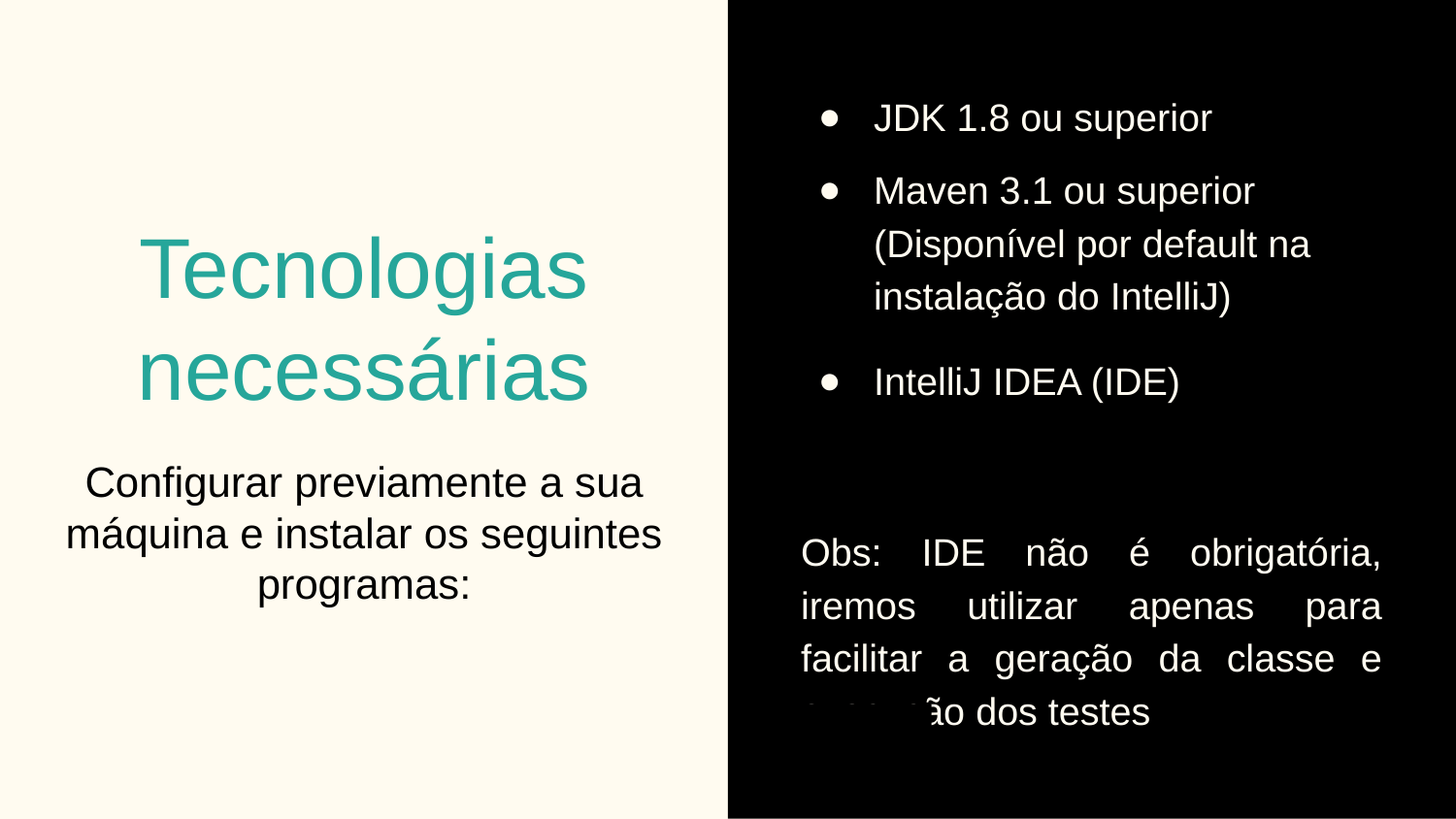

JDK 1.8 ou superior
Maven 3.1 ou superior (Disponível por default na instalação do IntelliJ)
IntelliJ IDEA (IDE)

Obs: IDE não é obrigatória, iremos utilizar apenas para facilitar a geração da classe e execução dos testes
# Tecnologias necessárias
Configurar previamente a sua máquina e instalar os seguintes programas: